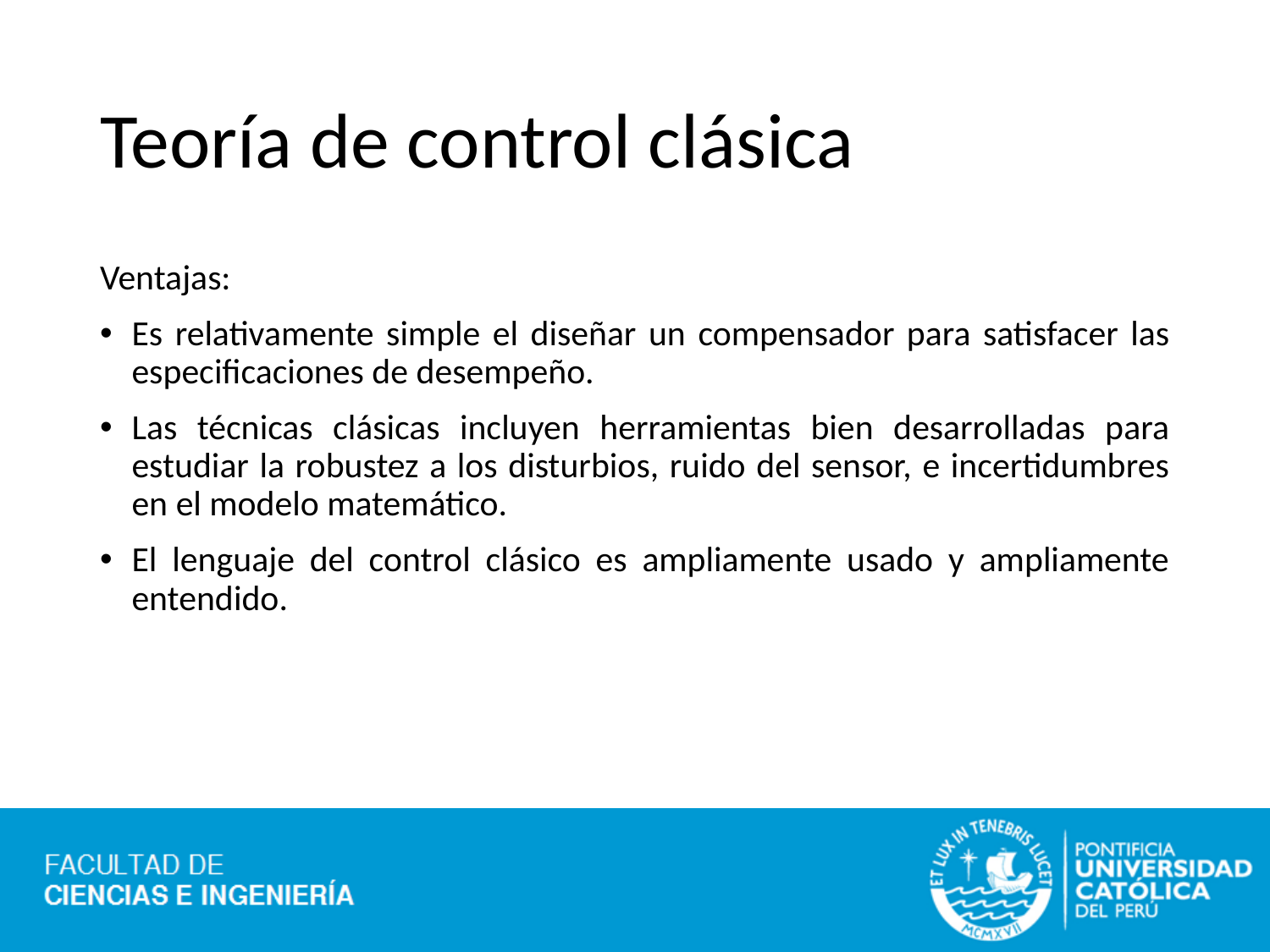

# Teoría de control clásica
Ventajas:
Es relativamente simple el diseñar un compensador para satisfacer las especificaciones de desempeño.
Las técnicas clásicas incluyen herramientas bien desarrolladas para estudiar la robustez a los disturbios, ruido del sensor, e incertidumbres en el modelo matemático.
El lenguaje del control clásico es ampliamente usado y ampliamente entendido.